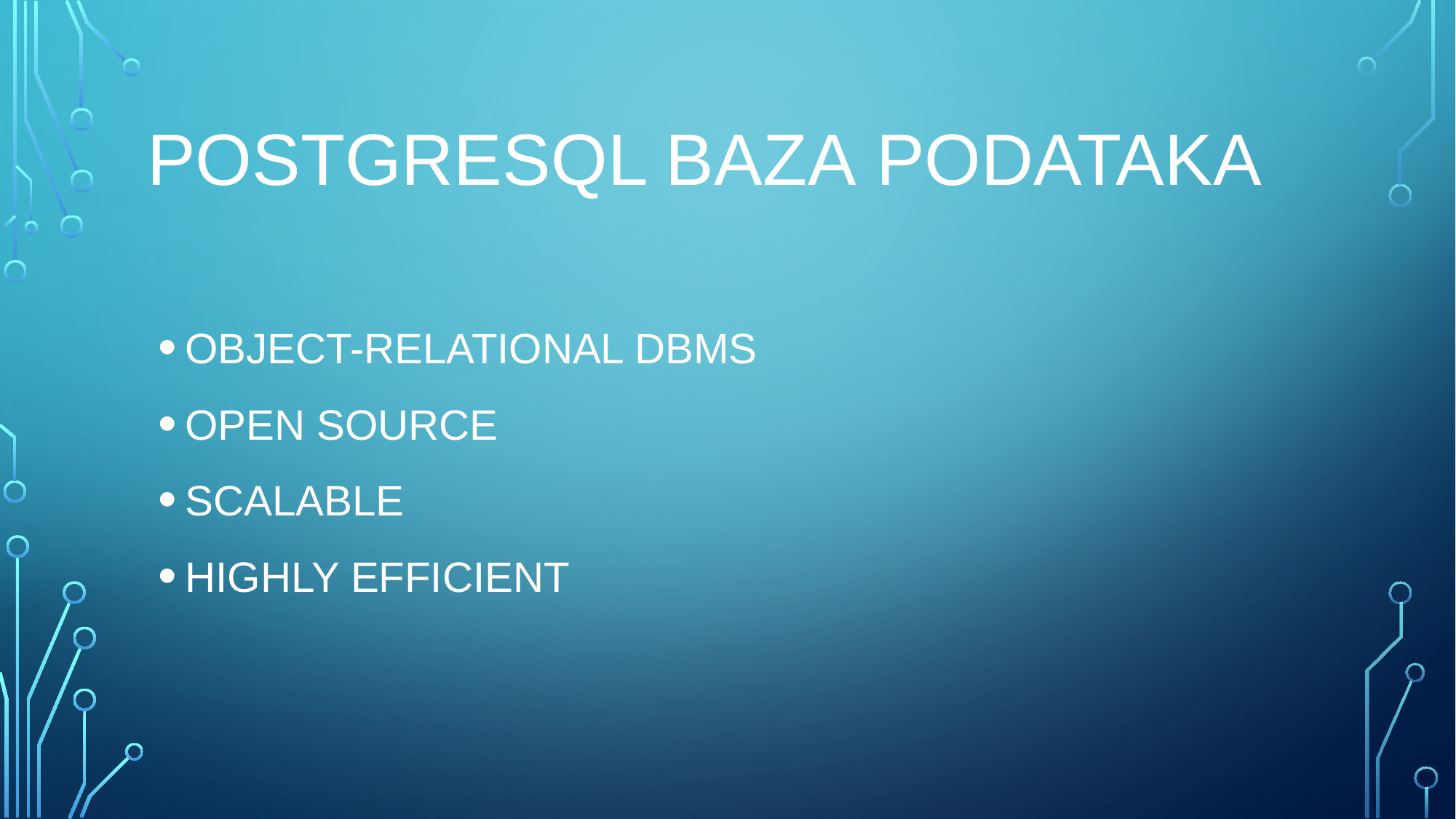

# PostgreSQL baza podataka
OBJECT-RELATIONAL DBMS
OPEN SOURCE
SCALABLE
HIGHLY EFFICIENT